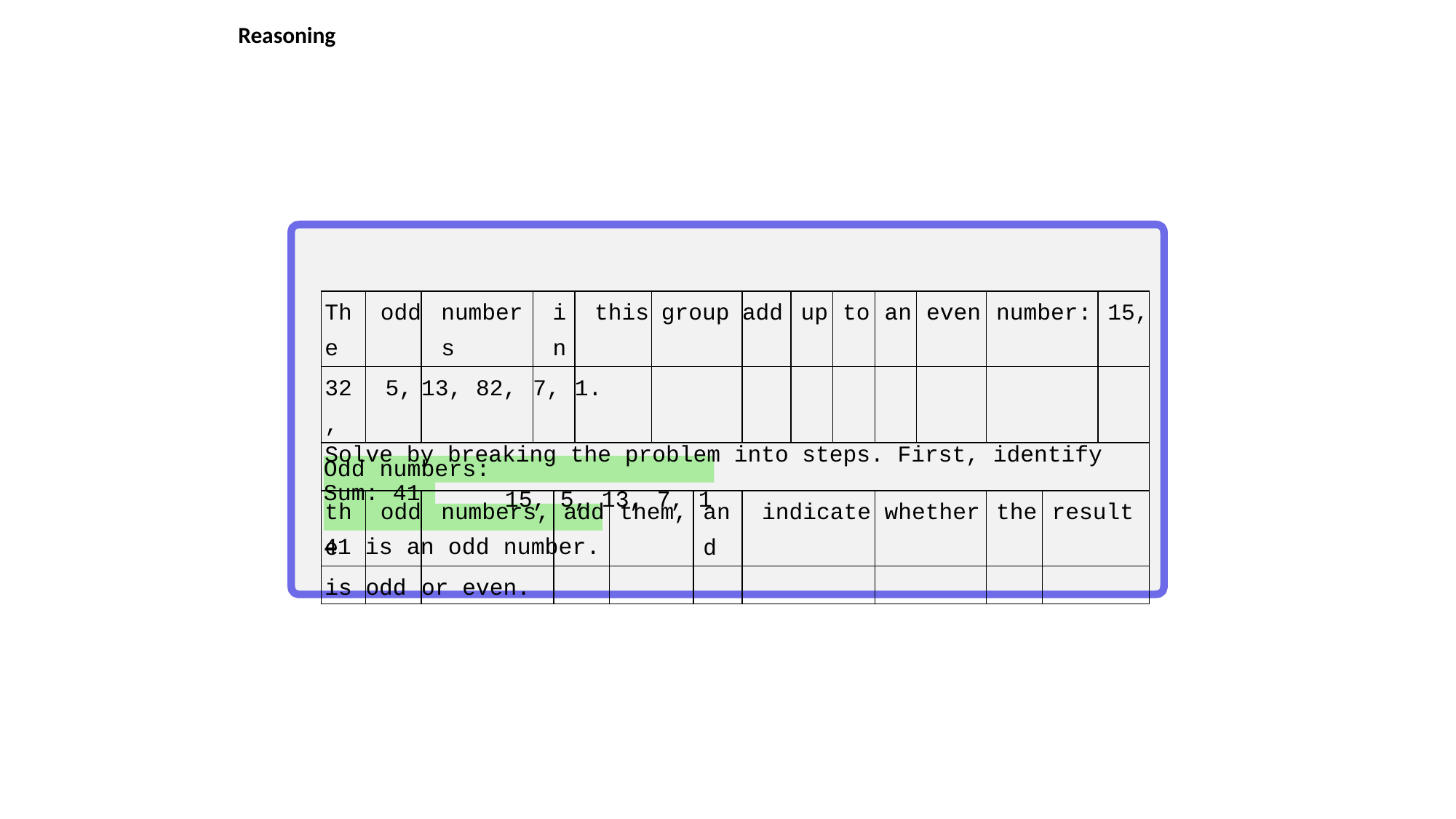

# Reasoning

| The | odd | numbers | in |  | this |  | group |  | add | up | to | an | even | number: |  | 15, |
| --- | --- | --- | --- | --- | --- | --- | --- | --- | --- | --- | --- | --- | --- | --- | --- | --- |
| 32, | 5, | 13, 82, | 7, |  | 1. |  |  |  |  |  |  |  |  |  |  |  |
| Solve by breaking the problem into steps. First, identify |  |  |  |  |  |  |  |  |  |  |  |  |  |  |  |  |
| the | odd | numbers, |  | add |  | them, |  | and | indicate |  |  | whether |  | the | result |  |
| is | odd | or even. |  |  |  |  |  |  |  |  |  |  |  |  |  |  |
Odd
numbers:
Sum: 41
15, 5, 13, 7, 1
41 is an odd number.